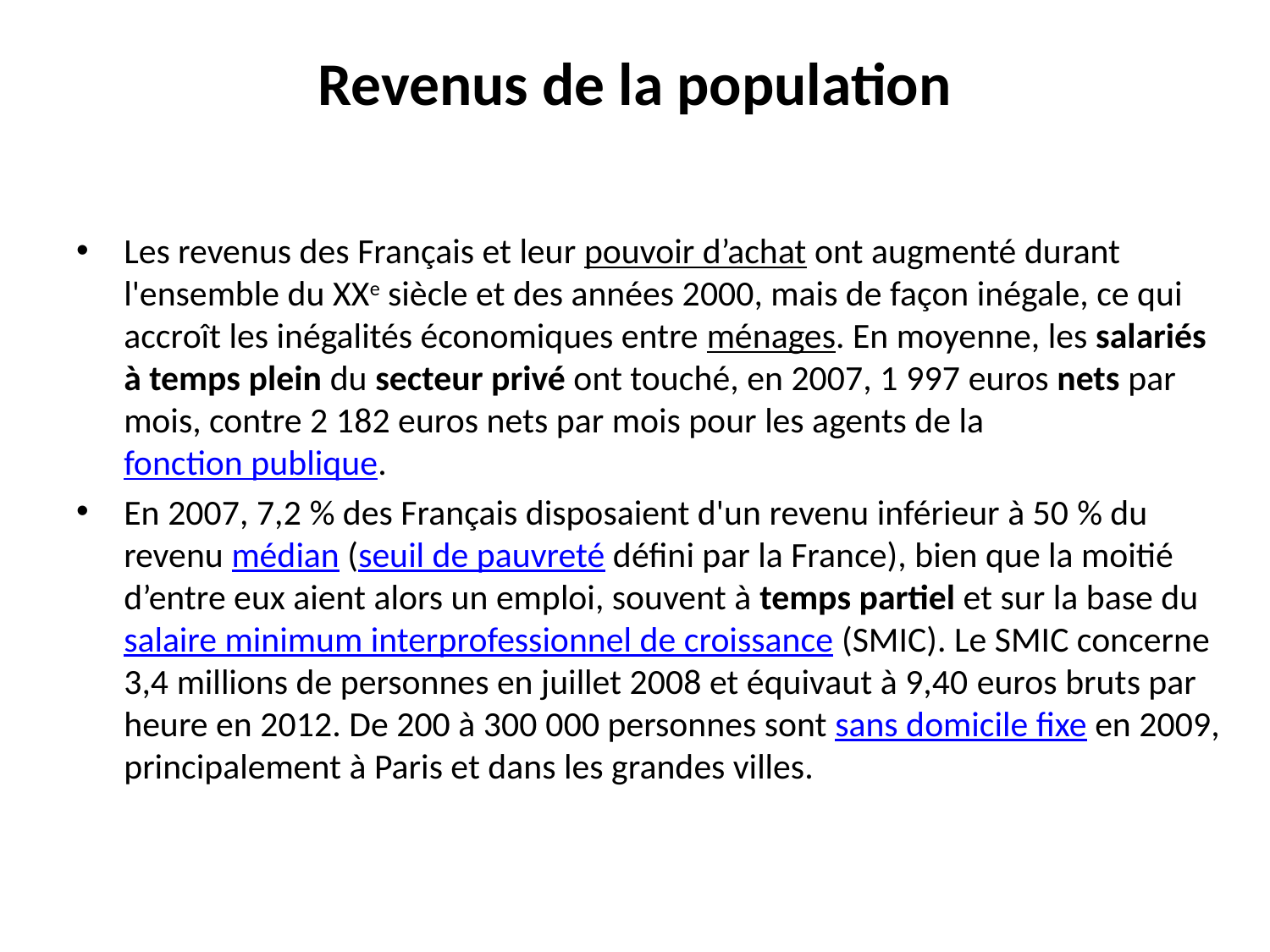

# Revenus de la population
Les revenus des Français et leur pouvoir d’achat ont augmenté durant l'ensemble du XXe siècle et des années 2000, mais de façon inégale, ce qui accroît les inégalités économiques entre ménages. En moyenne, les salariés à temps plein du secteur privé ont touché, en 2007, 1 997 euros nets par mois, contre 2 182 euros nets par mois pour les agents de la fonction publique.
En 2007, 7,2 % des Français disposaient d'un revenu inférieur à 50 % du revenu médian (seuil de pauvreté défini par la France), bien que la moitié d’entre eux aient alors un emploi, souvent à temps partiel et sur la base du salaire minimum interprofessionnel de croissance (SMIC). Le SMIC concerne 3,4 millions de personnes en juillet 2008 et équivaut à 9,40 euros bruts par heure en 2012. De 200 à 300 000 personnes sont sans domicile fixe en 2009, principalement à Paris et dans les grandes villes.